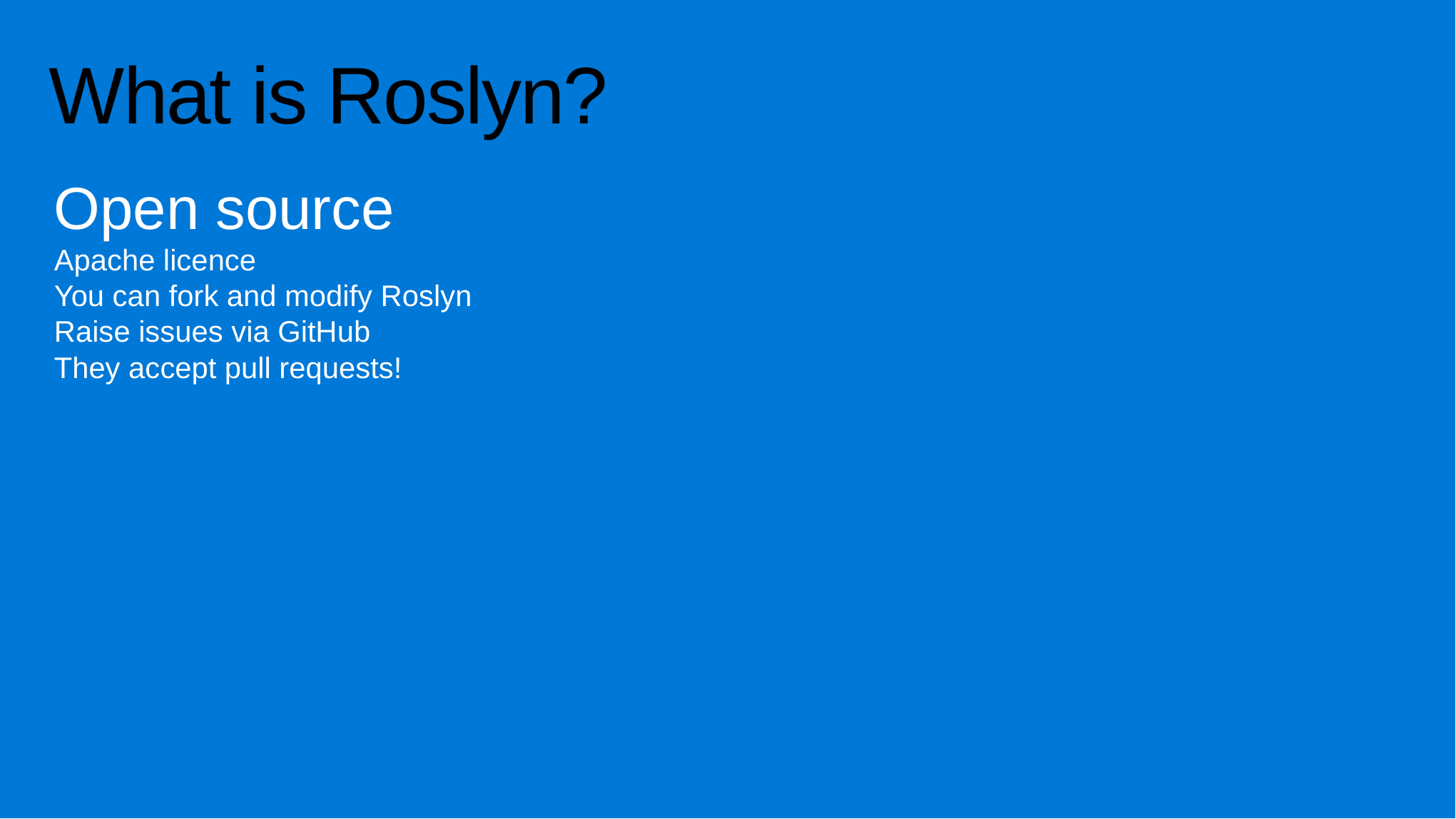

# What is Roslyn?
Open source
Apache licence
You can fork and modify Roslyn
Raise issues via GitHub
They accept pull requests!